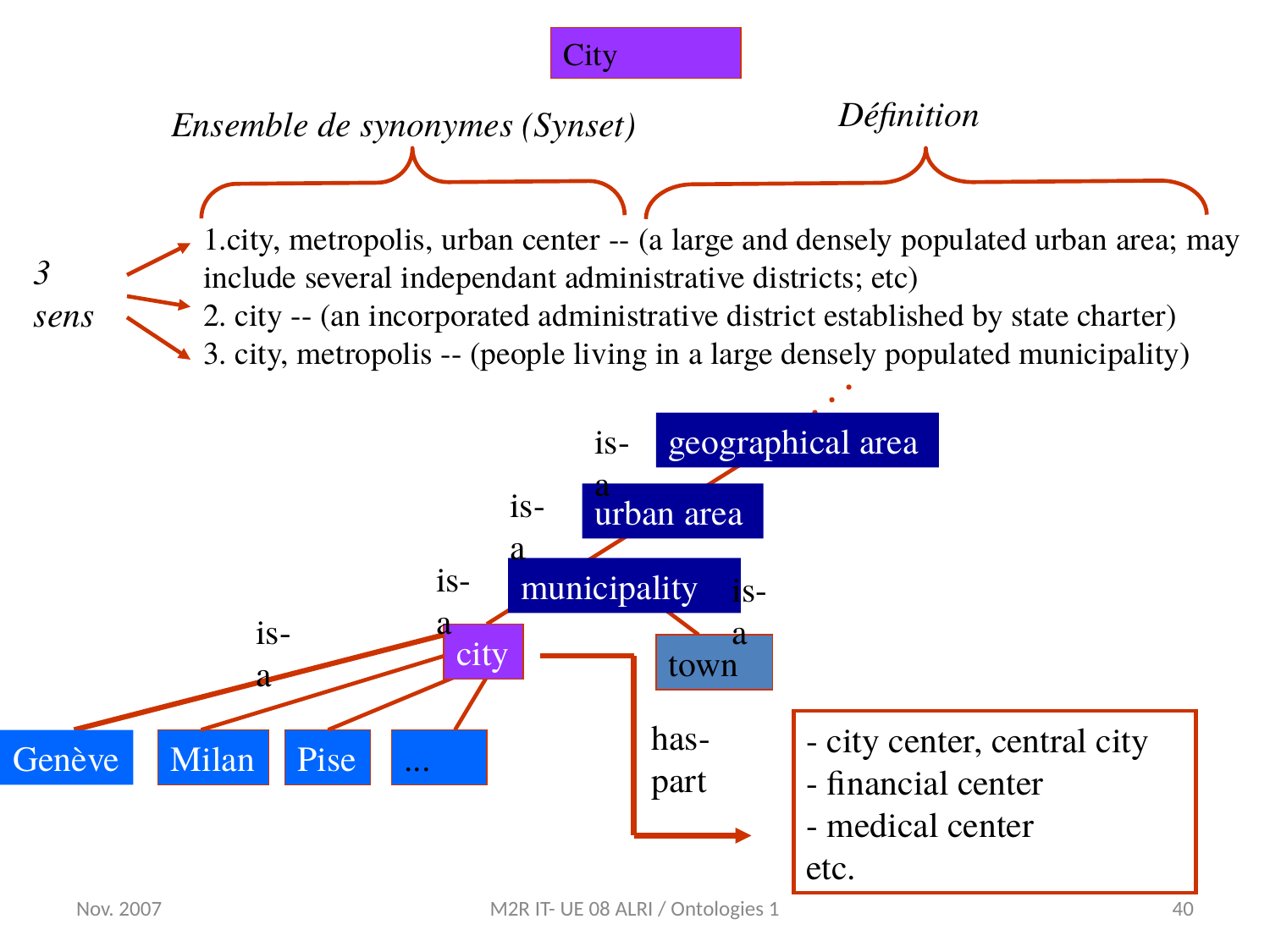

City
Définition
Ensemble de synonymes (Synset)
1.city, metropolis, urban center -- (a large and densely populated urban area; may include several independant administrative districts; etc)
2. city -- (an incorporated administrative district established by state charter)
3. city, metropolis -- (people living in a large densely populated municipality)
3 sens
geographical area
is-a
urban area
is-a
municipality
is-a
is-a
city
is-a
town
- city center, central city
- financial center
- medical center
etc.
Milan
Pise
...
Genève
has-part
Nov. 2007
M2R IT- UE 08 ALRI / Ontologies 1
40